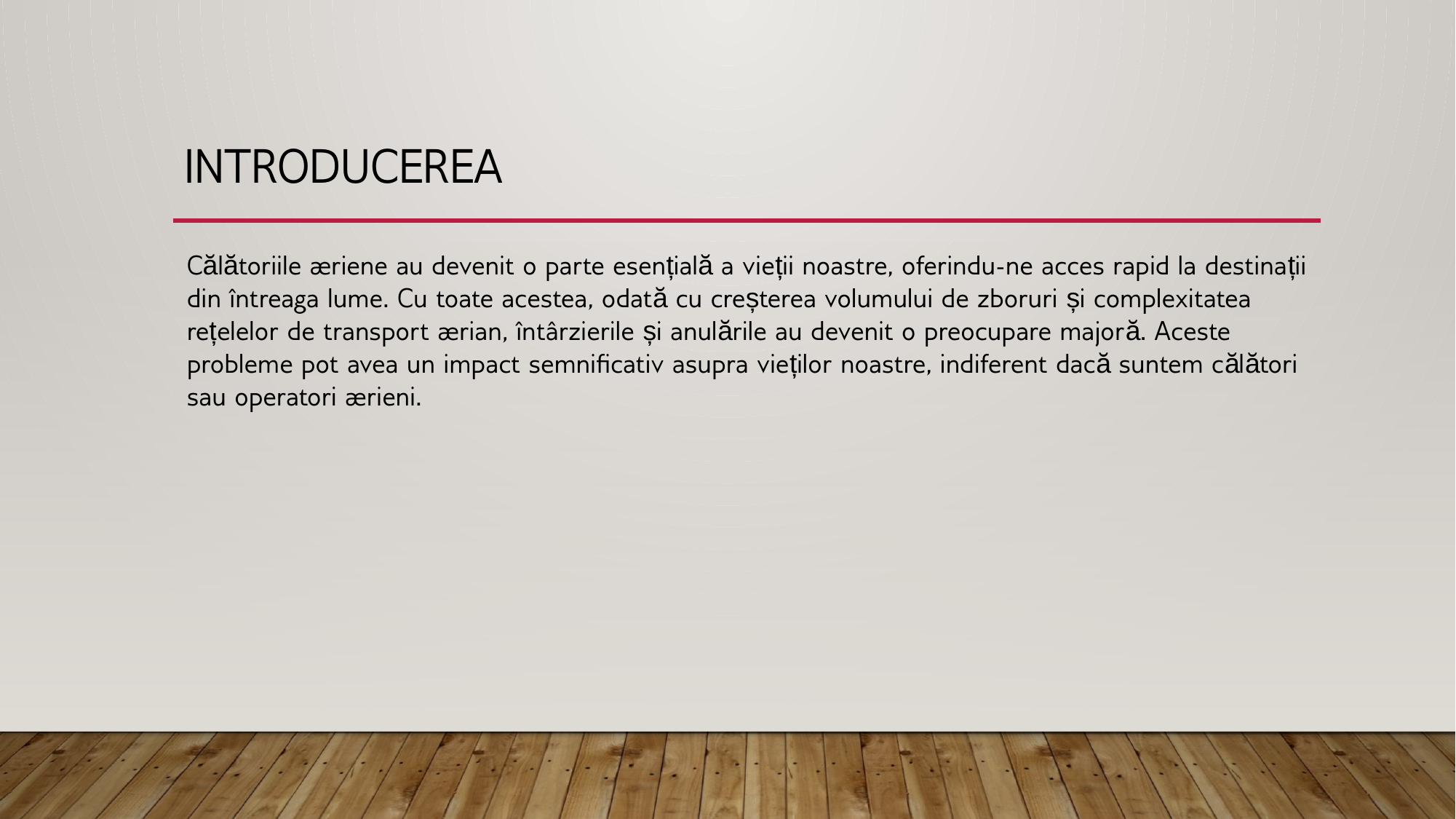

# Introducerea

Călătoriile aeriene au devenit o parte esențială a vieții noastre, oferindu-ne acces rapid la destinații din întreaga lume. Cu toate acestea, odată cu creșterea volumului de zboruri și complexitatea rețelelor de transport aerian, întârzierile și anulările au devenit o preocupare majoră. Aceste probleme pot avea un impact semnificativ asupra vieților noastre, indiferent dacă suntem călători sau operatori aerieni.